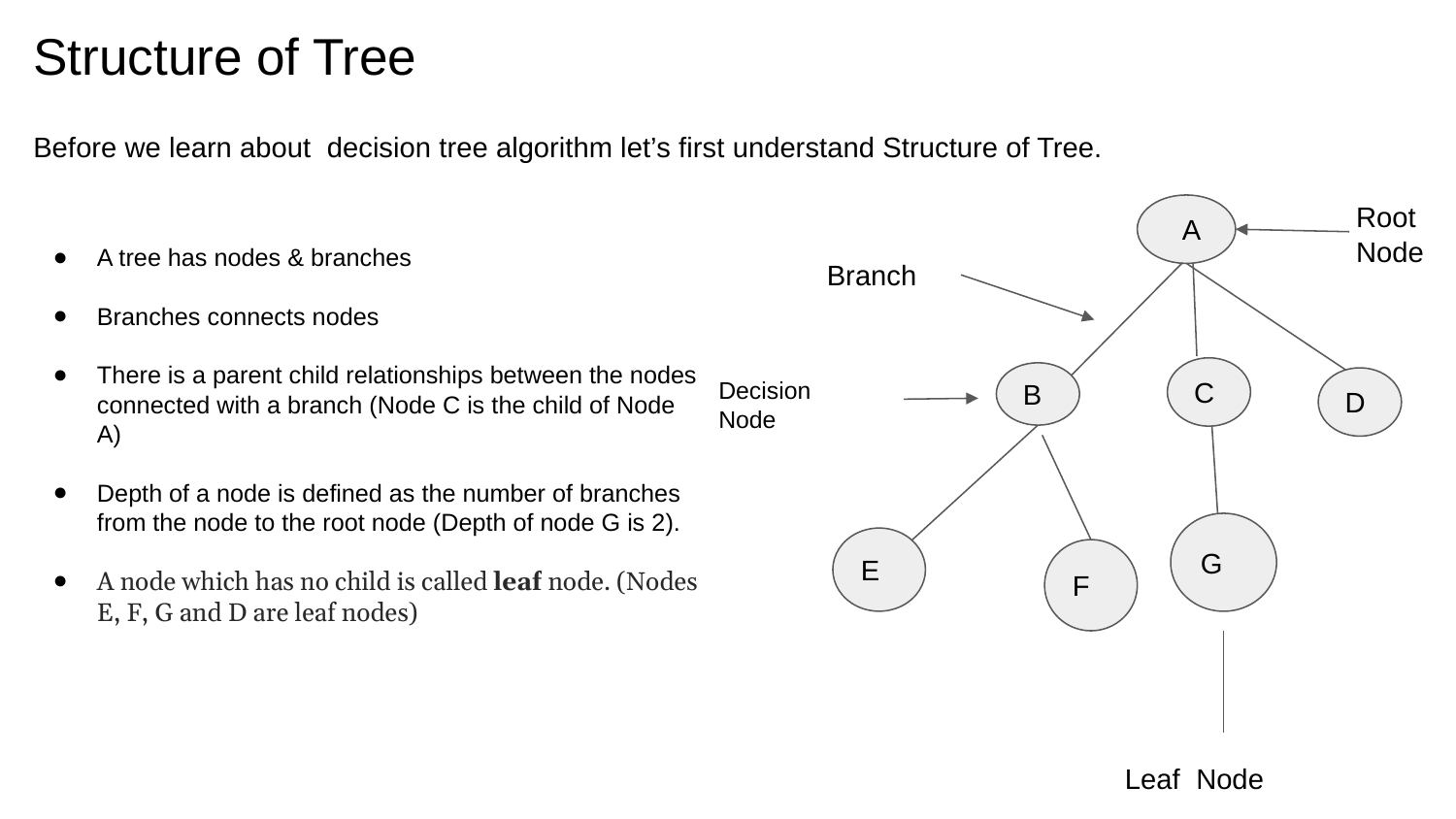

# Structure of Tree
Before we learn about  decision tree algorithm let’s first understand Structure of Tree.
Root Node
  A
A tree has nodes & branches

Branches connects nodes

There is a parent child relationships between the nodes connected with a branch (Node C is the child of Node A)

Depth of a node is defined as the number of branches from the node to the root node (Depth of node G is 2).

A node which has no child is called leaf node. (Nodes E, F, G and D are leaf nodes)

    Branch
C
Decision Node
B
D
G
E
F
   Leaf  Node